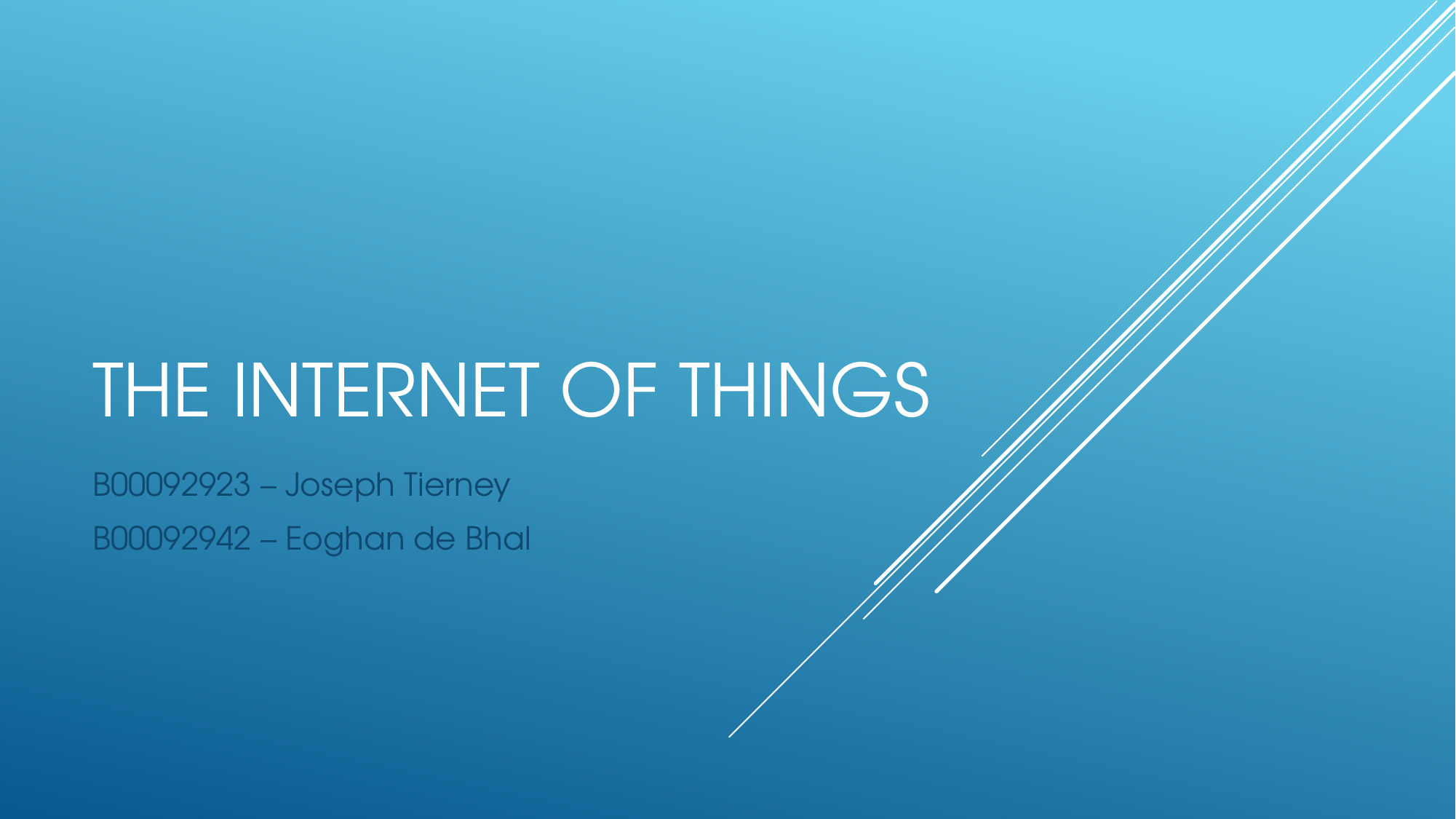

# The internet of things
B00092923 – Joseph Tierney
B00092942 – Eoghan de Bhal